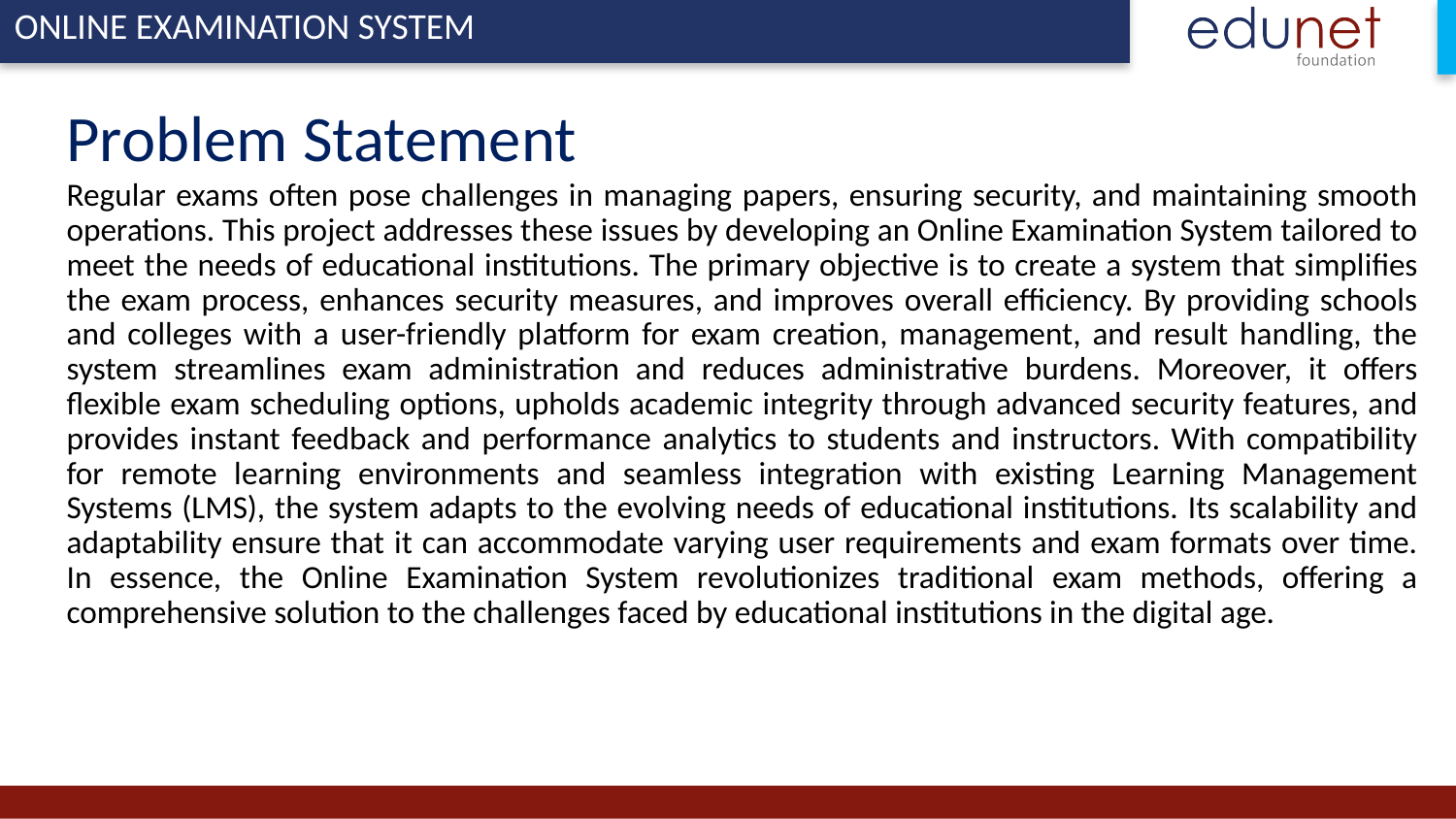

# Problem Statement
Regular exams often pose challenges in managing papers, ensuring security, and maintaining smooth operations. This project addresses these issues by developing an Online Examination System tailored to meet the needs of educational institutions. The primary objective is to create a system that simplifies the exam process, enhances security measures, and improves overall efficiency. By providing schools and colleges with a user-friendly platform for exam creation, management, and result handling, the system streamlines exam administration and reduces administrative burdens. Moreover, it offers flexible exam scheduling options, upholds academic integrity through advanced security features, and provides instant feedback and performance analytics to students and instructors. With compatibility for remote learning environments and seamless integration with existing Learning Management Systems (LMS), the system adapts to the evolving needs of educational institutions. Its scalability and adaptability ensure that it can accommodate varying user requirements and exam formats over time. In essence, the Online Examination System revolutionizes traditional exam methods, offering a comprehensive solution to the challenges faced by educational institutions in the digital age.